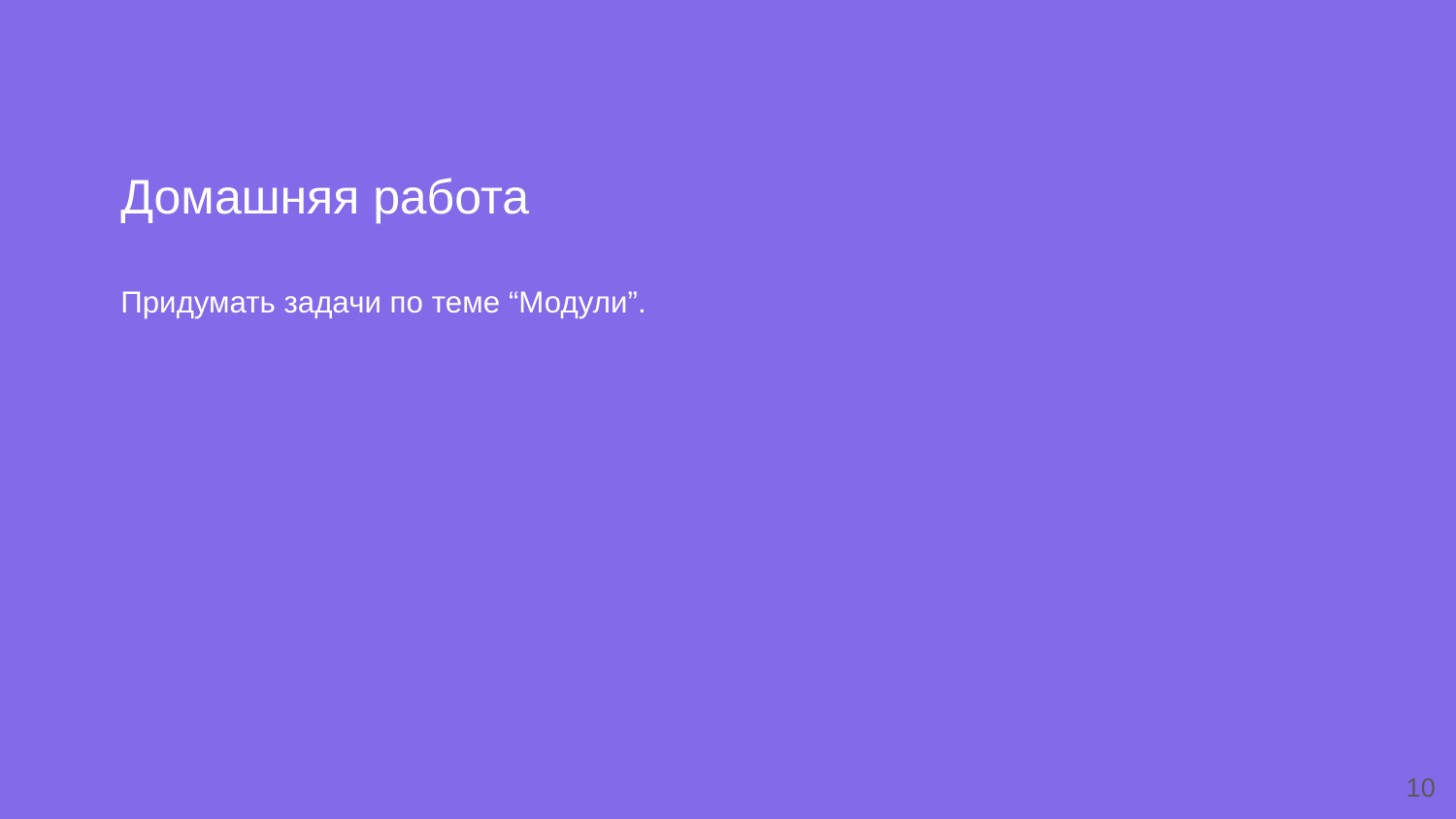

Домашняя работа
Придумать задачи по теме “Модули”.
10